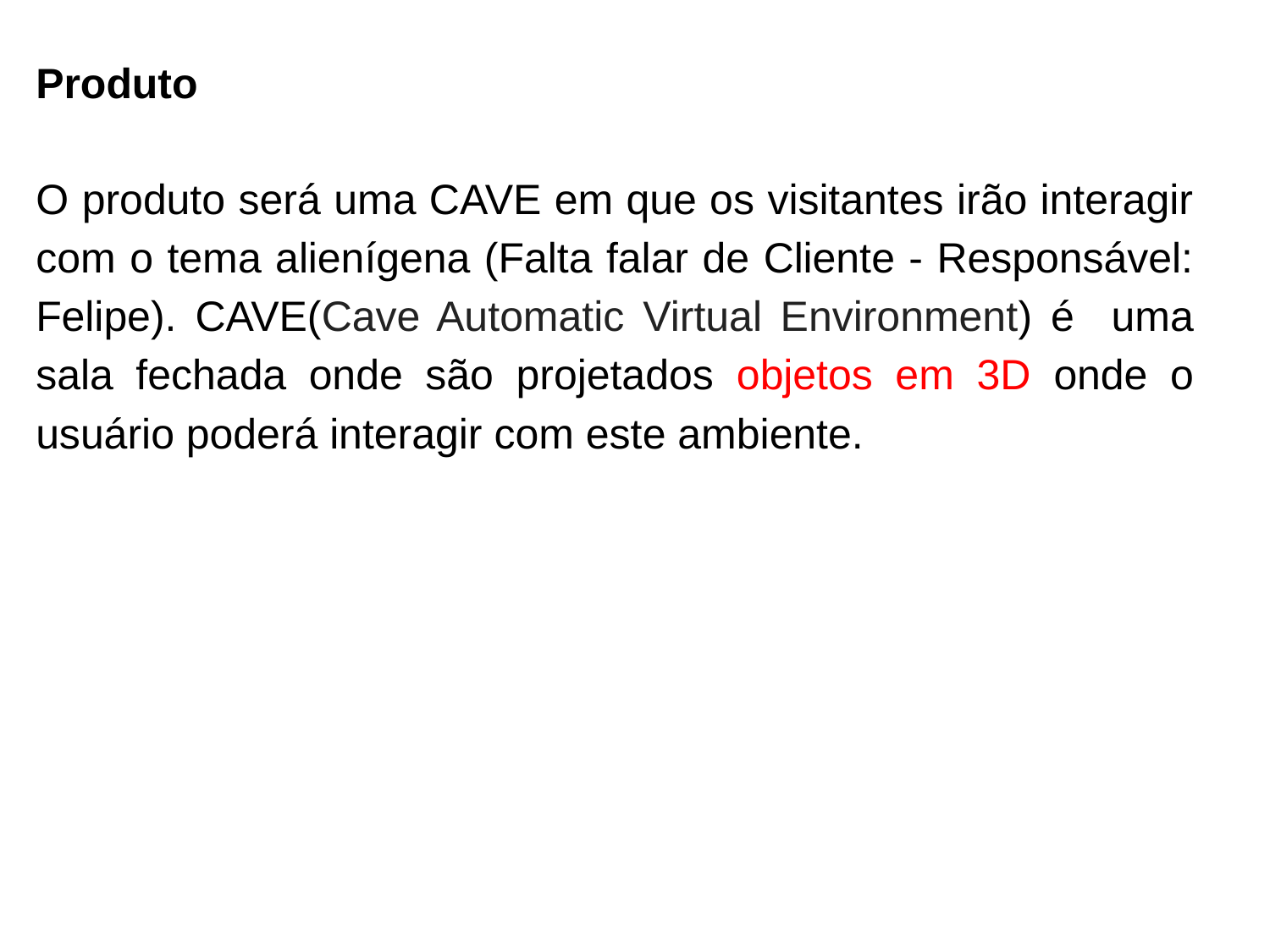

# Produto

O produto será uma CAVE em que os visitantes irão interagir com o tema alienígena (Falta falar de Cliente - Responsável: Felipe). CAVE(Cave Automatic Virtual Environment) é  uma sala fechada onde são projetados objetos em 3D onde o usuário poderá interagir com este ambiente.